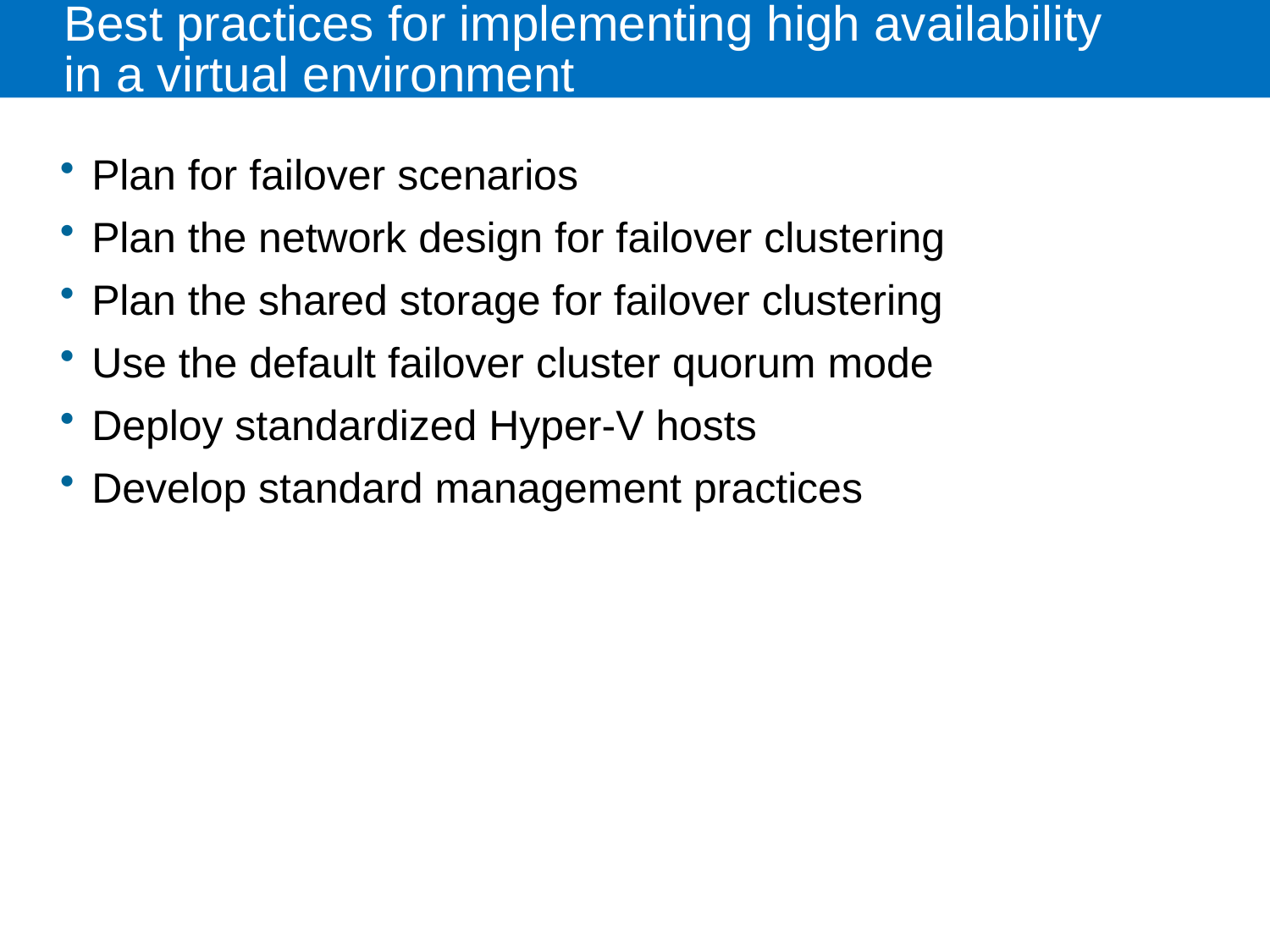

# Best practices for implementing high availability in a virtual environment
Plan for failover scenarios
Plan the network design for failover clustering
Plan the shared storage for failover clustering
Use the default failover cluster quorum mode
Deploy standardized Hyper-V hosts
Develop standard management practices